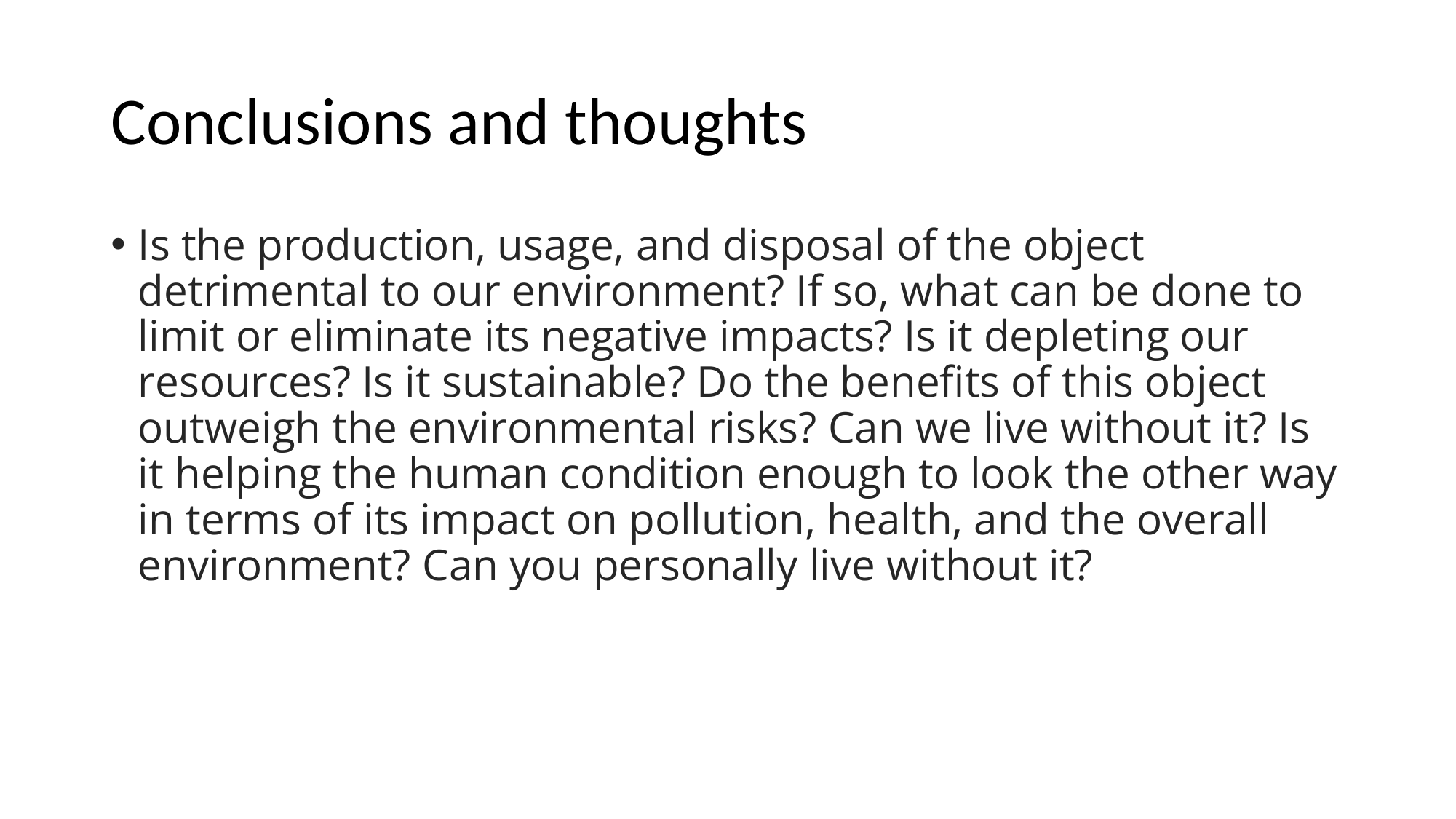

# Conclusions and thoughts
Is the production, usage, and disposal of the object detrimental to our environment? If so, what can be done to limit or eliminate its negative impacts? Is it depleting our resources? Is it sustainable? Do the benefits of this object outweigh the environmental risks? Can we live without it? Is it helping the human condition enough to look the other way in terms of its impact on pollution, health, and the overall environment? Can you personally live without it?